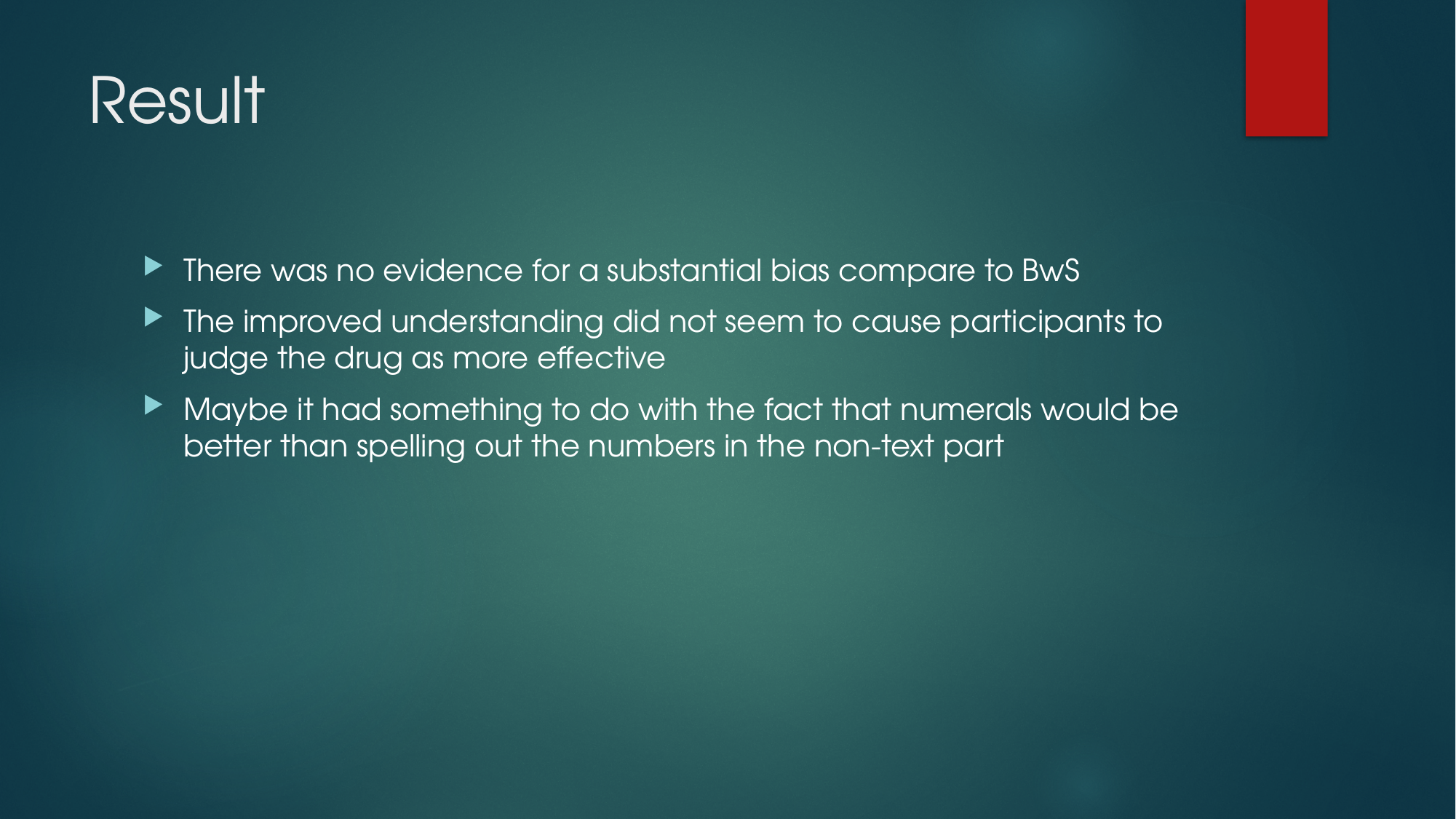

# Result
There was no evidence for a substantial bias compare to BwS
The improved understanding did not seem to cause participants to judge the drug as more effective
Maybe it had something to do with the fact that numerals would be better than spelling out the numbers in the non-text part